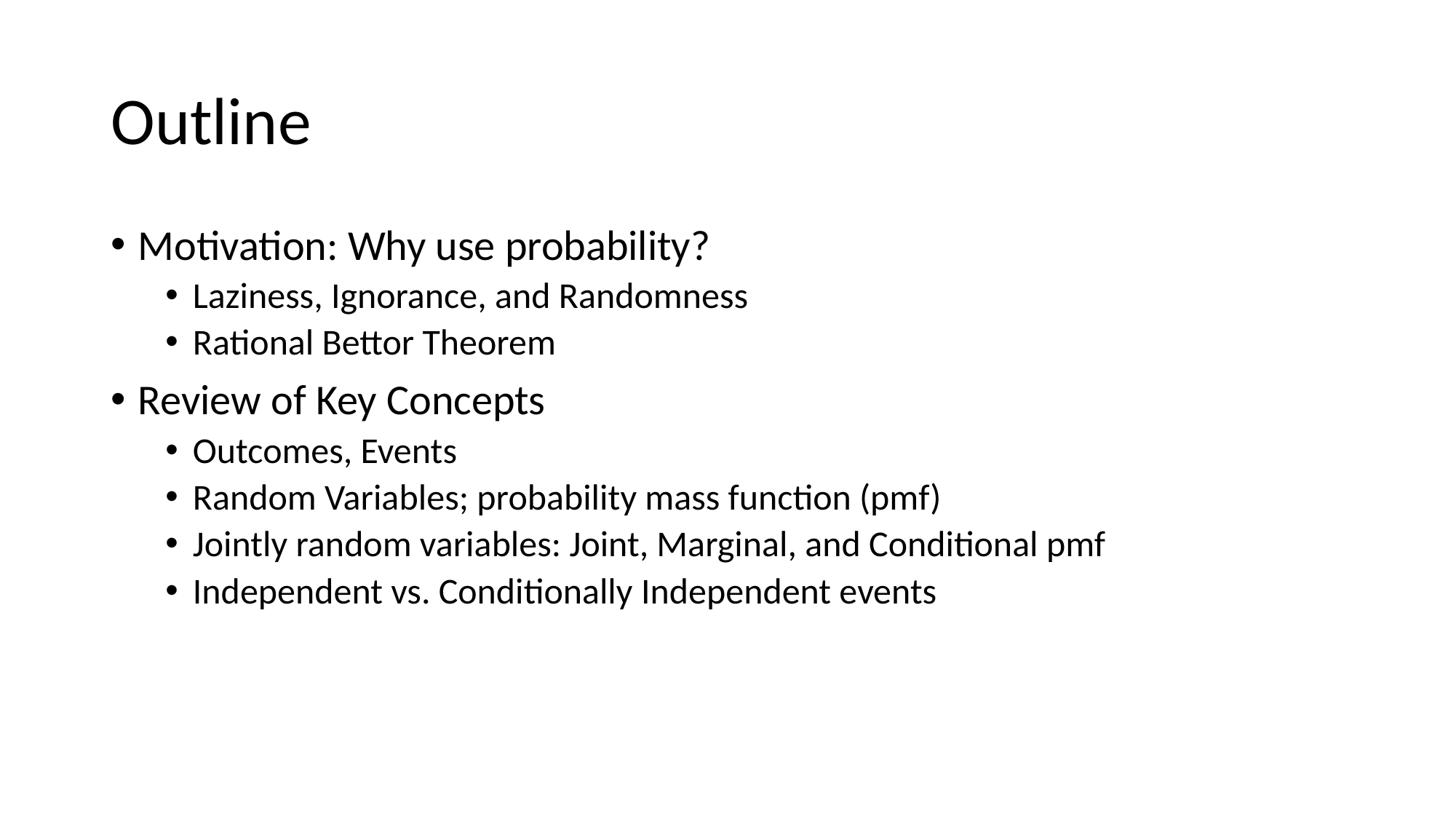

# Outline
Motivation: Why use probability?
Laziness, Ignorance, and Randomness
Rational Bettor Theorem
Review of Key Concepts
Outcomes, Events
Random Variables; probability mass function (pmf)
Jointly random variables: Joint, Marginal, and Conditional pmf
Independent vs. Conditionally Independent events